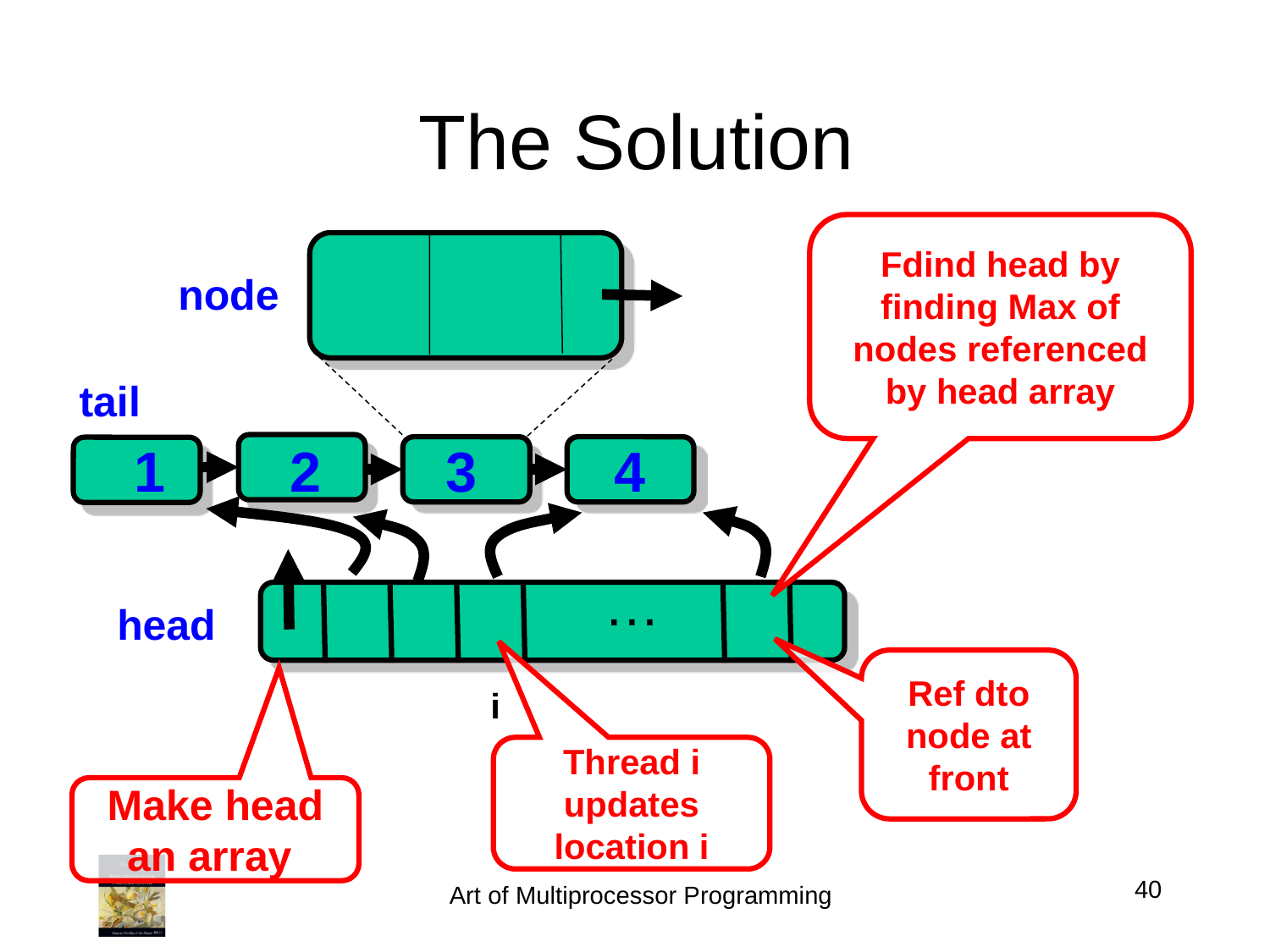

# The Solution
Fdind head by finding Max of nodes referenced by head array

node

tail
1
2
3
4

…

head
Ref dto node at front
i
Thread i updates location i
Make head an array
40
Art of Multiprocessor Programming